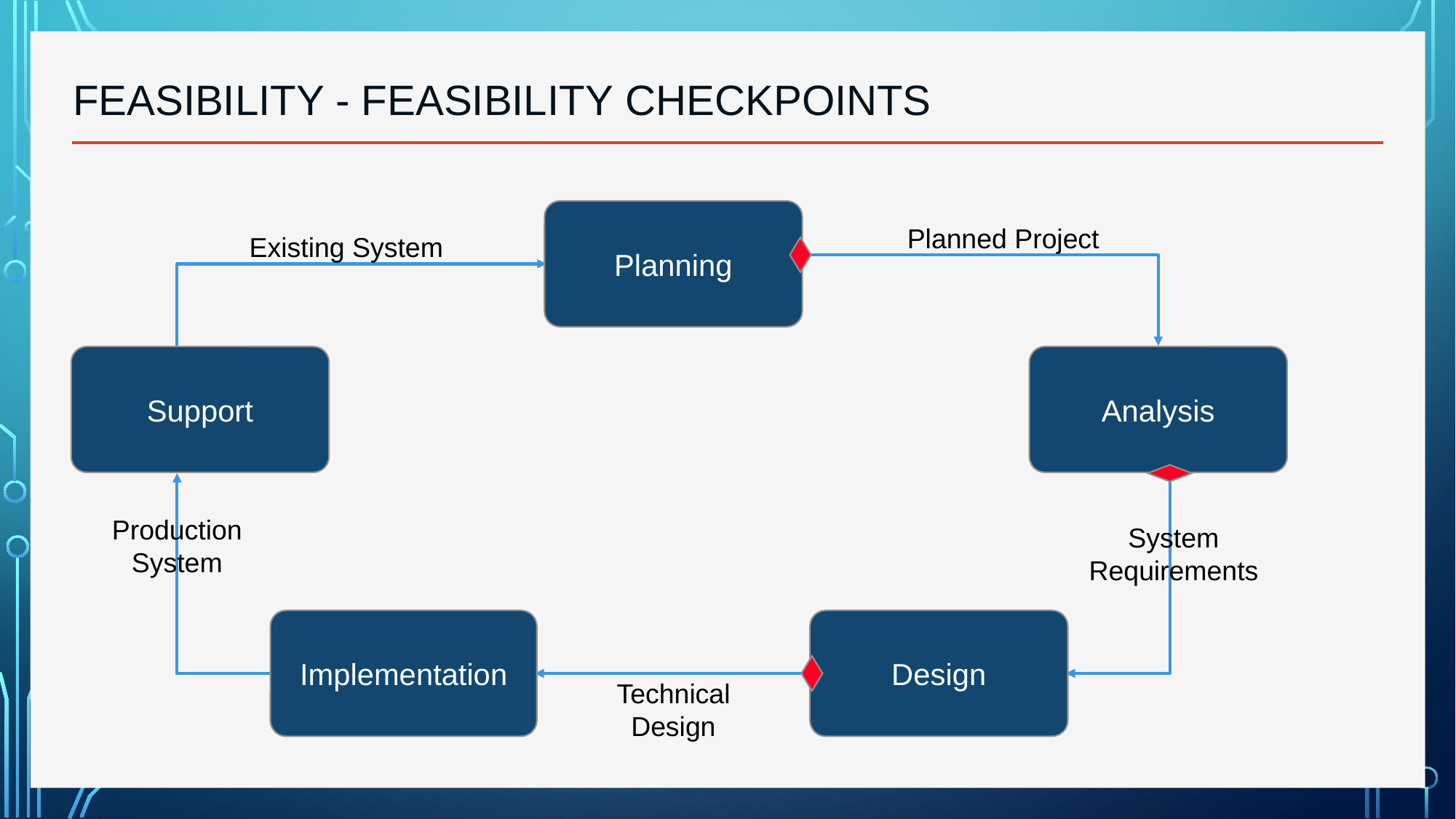

# Feasibility - Feasibility Checkpoints
Planning
Planned Project
Existing System

Support
Analysis

Production
System
System
Requirements
Implementation
Design

Technical
Design